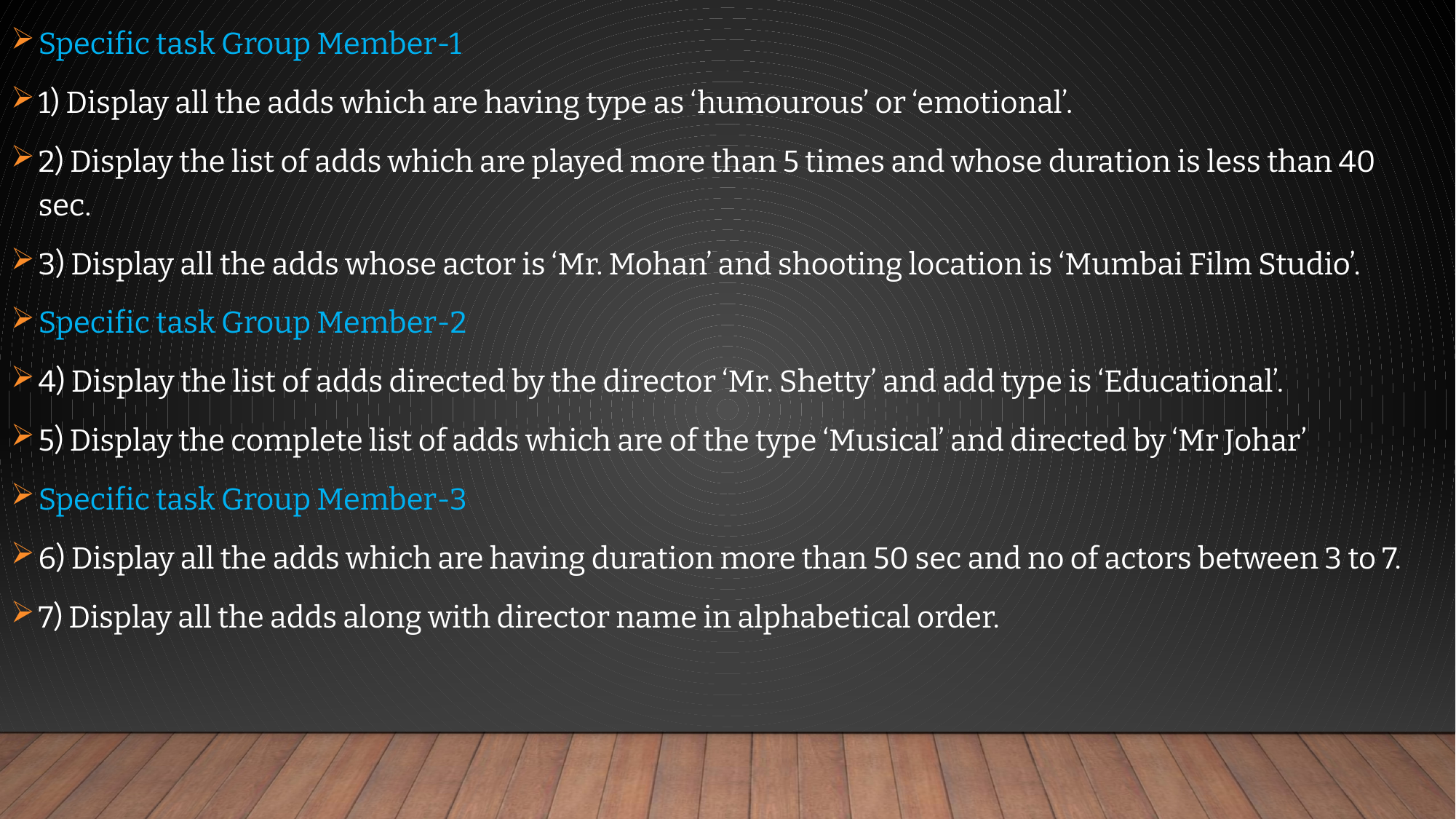

Specific task Group Member-1
1) Display all the adds which are having type as ‘humourous’ or ‘emotional’.
2) Display the list of adds which are played more than 5 times and whose duration is less than 40 sec.
3) Display all the adds whose actor is ‘Mr. Mohan’ and shooting location is ‘Mumbai Film Studio’.
Specific task Group Member-2
4) Display the list of adds directed by the director ‘Mr. Shetty’ and add type is ‘Educational’.
5) Display the complete list of adds which are of the type ‘Musical’ and directed by ‘Mr Johar’
Specific task Group Member-3
6) Display all the adds which are having duration more than 50 sec and no of actors between 3 to 7.
7) Display all the adds along with director name in alphabetical order.